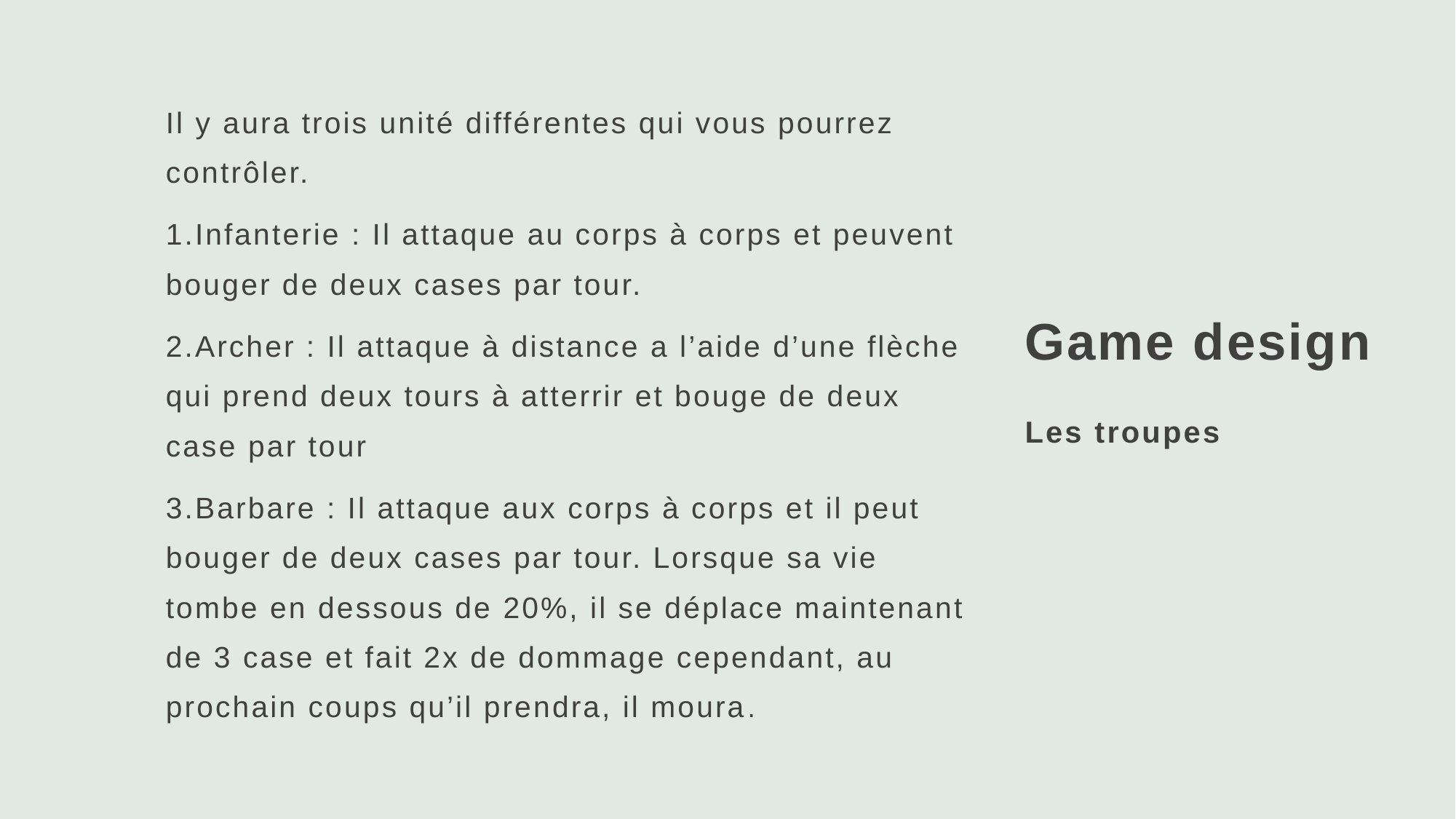

Il y aura trois unité différentes qui vous pourrez contrôler.
1.Infanterie : Il attaque au corps à corps et peuvent bouger de deux cases par tour.
2.Archer : Il attaque à distance a l’aide d’une flèche qui prend deux tours à atterrir et bouge de deux case par tour
3.Barbare : Il attaque aux corps à corps et il peut bouger de deux cases par tour. Lorsque sa vie tombe en dessous de 20%, il se déplace maintenant de 3 case et fait 2x de dommage cependant, au prochain coups qu’il prendra, il moura.
# Game design
Les troupes